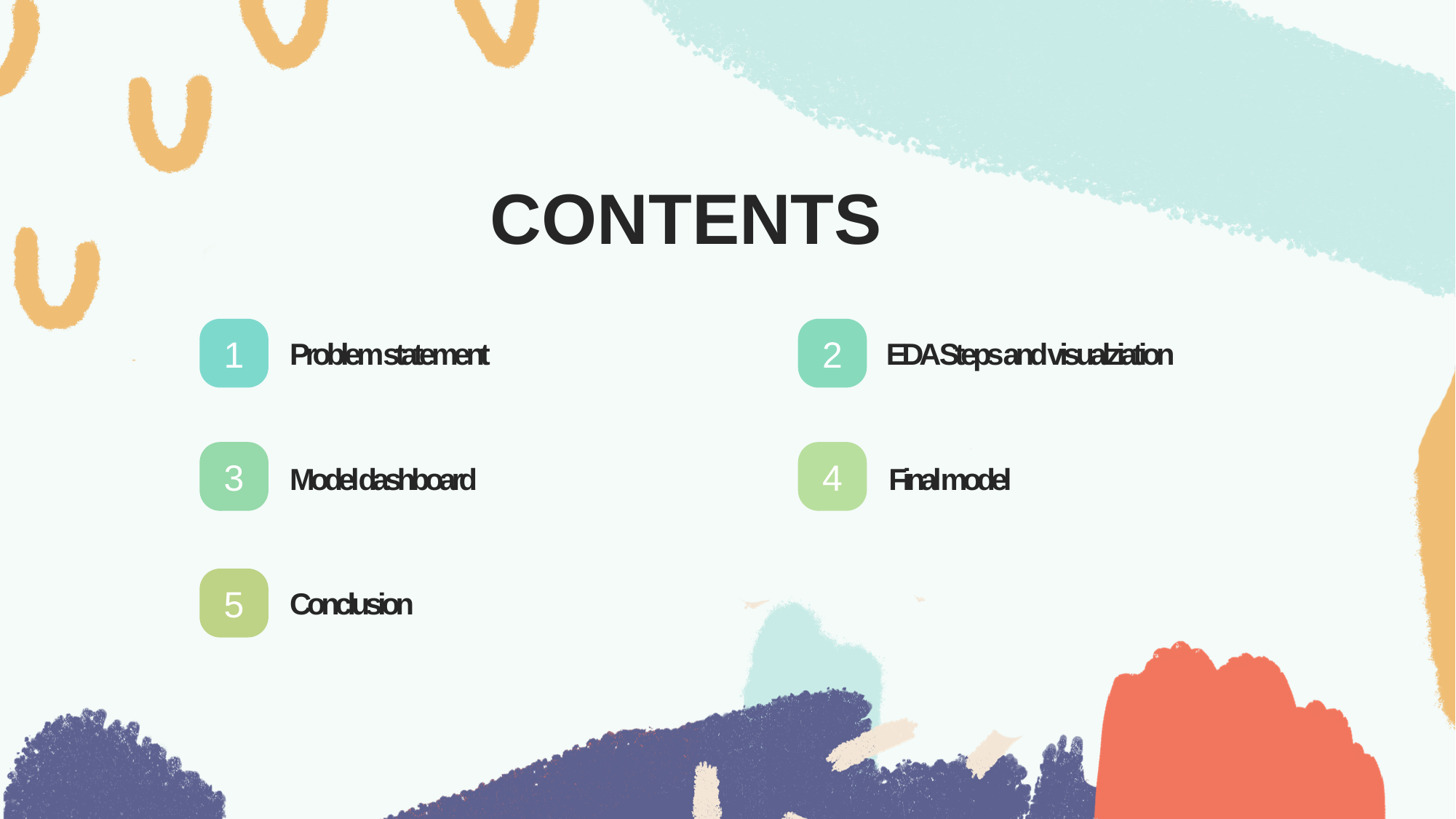

CONTENTS
1
2
Problem statement
EDA Steps and visualziation
3
4
Model dashboard
Final model
5
Conclusion